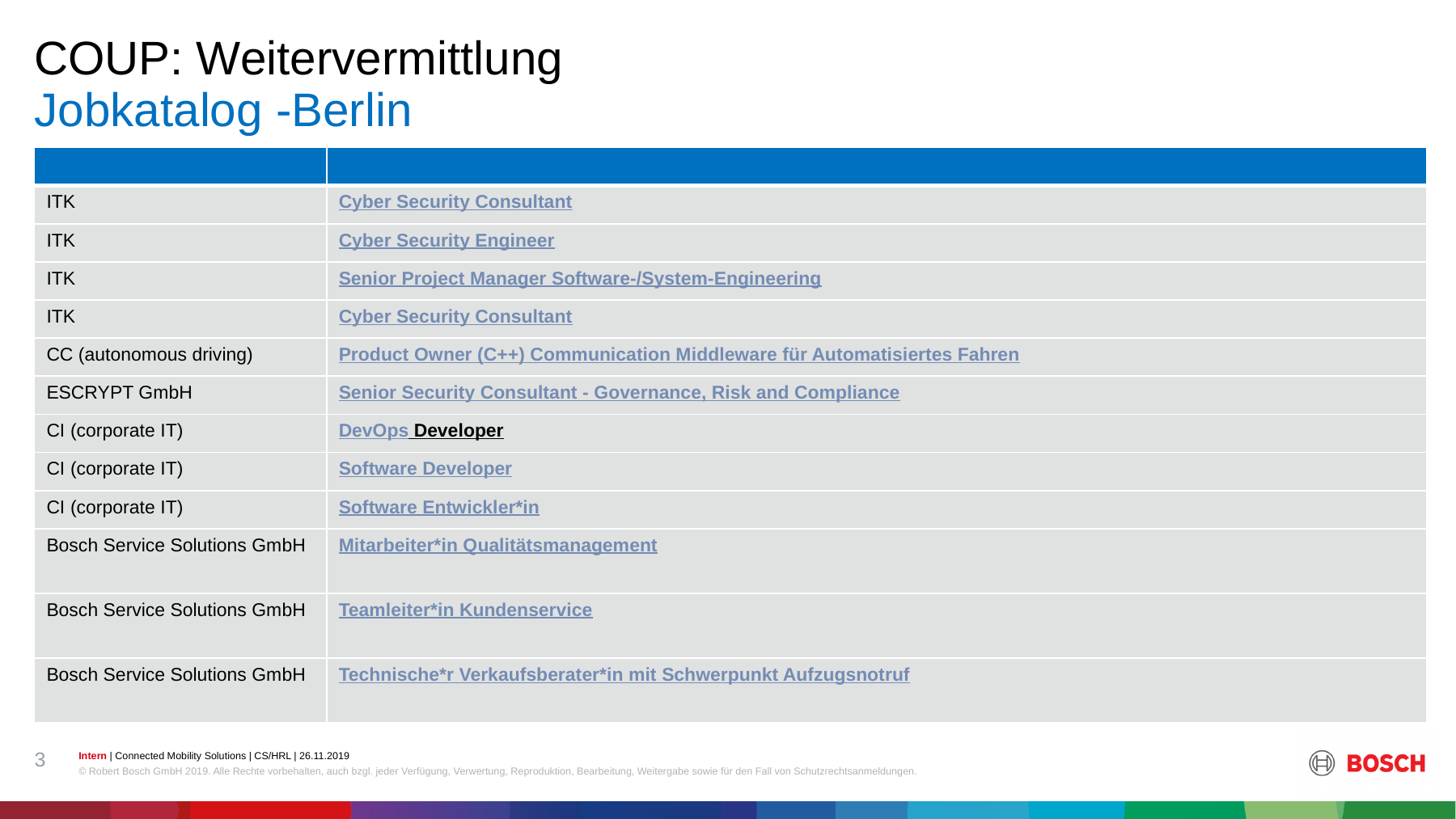

COUP: Weitervermittlung
# Jobkatalog -Berlin
|  |  |
| --- | --- |
| ITK | Cyber Security Consultant |
| ITK | Cyber Security Engineer |
| ITK | Senior Project Manager Software-/System-Engineering |
| ITK | Cyber Security Consultant |
| CC (autonomous driving) | Product Owner (C++) Communication Middleware für Automatisiertes Fahren |
| ESCRYPT GmbH | Senior Security Consultant - Governance, Risk and Compliance |
| CI (corporate IT) | DevOps Developer |
| CI (corporate IT) | Software Developer |
| CI (corporate IT) | Software Entwickler\*in |
| Bosch Service Solutions GmbH | Mitarbeiter\*in Qualitätsmanagement |
| Bosch Service Solutions GmbH | Teamleiter\*in Kundenservice |
| Bosch Service Solutions GmbH | Technische\*r Verkaufsberater\*in mit Schwerpunkt Aufzugsnotruf |
3